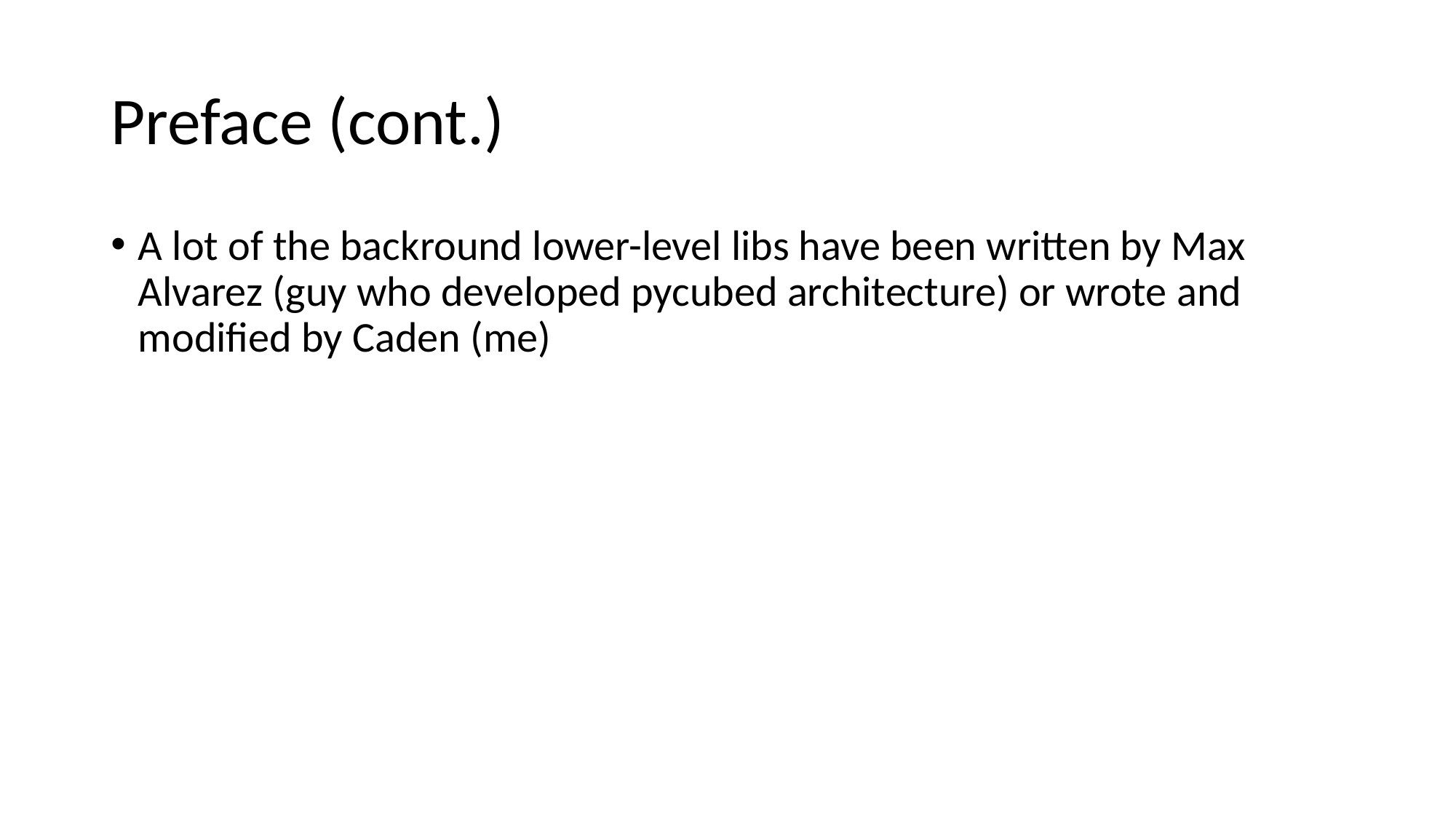

# Preface (cont.)
A lot of the backround lower-level libs have been written by Max Alvarez (guy who developed pycubed architecture) or wrote and modified by Caden (me)